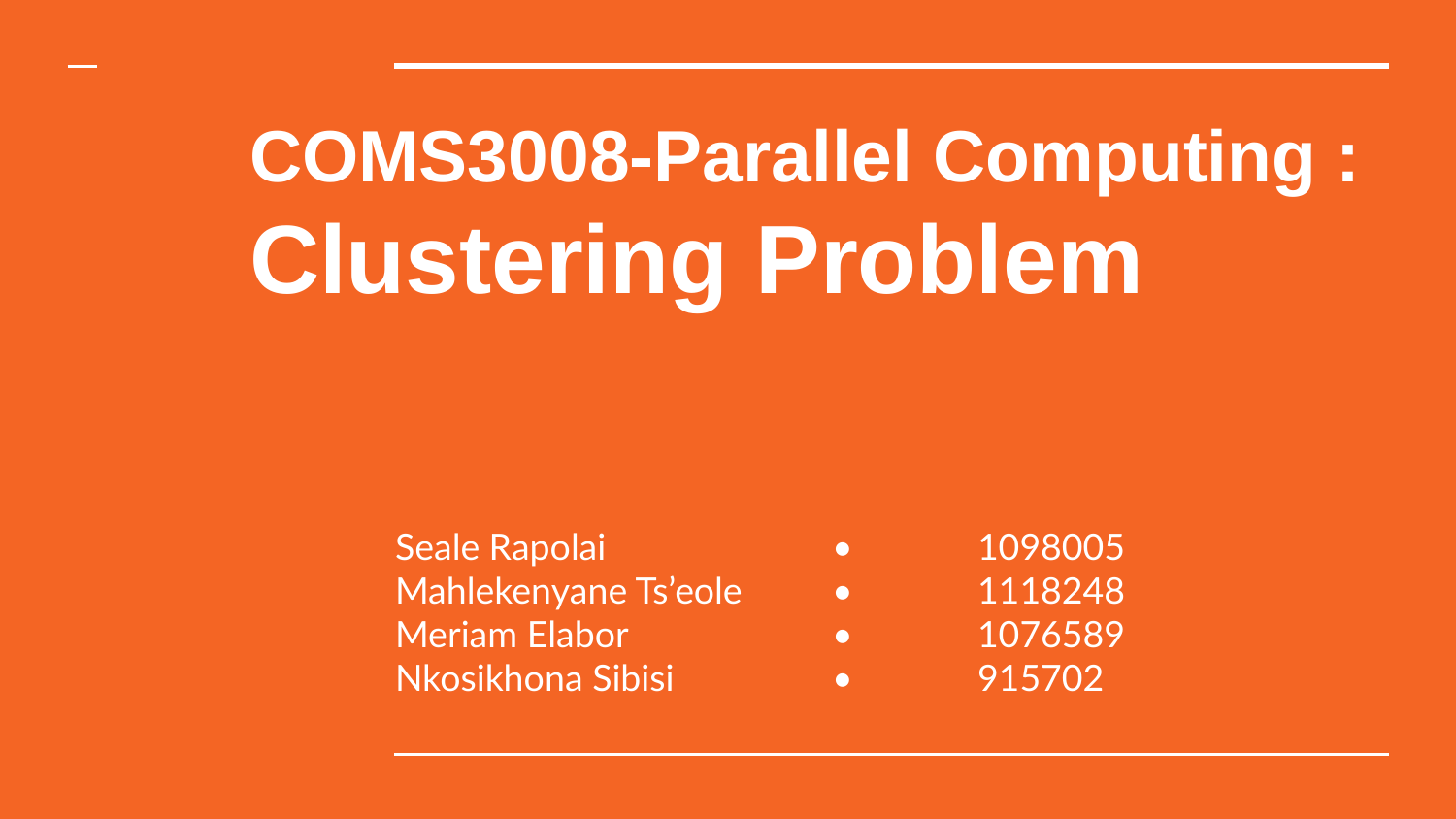

# COMS3008-Parallel Computing : Clustering Problem
Seale Rapolai 		• 	1098005
Mahlekenyane Ts’eole 	• 	1118248
Meriam Elabor 		• 	1076589
Nkosikhona Sibisi 		• 	915702